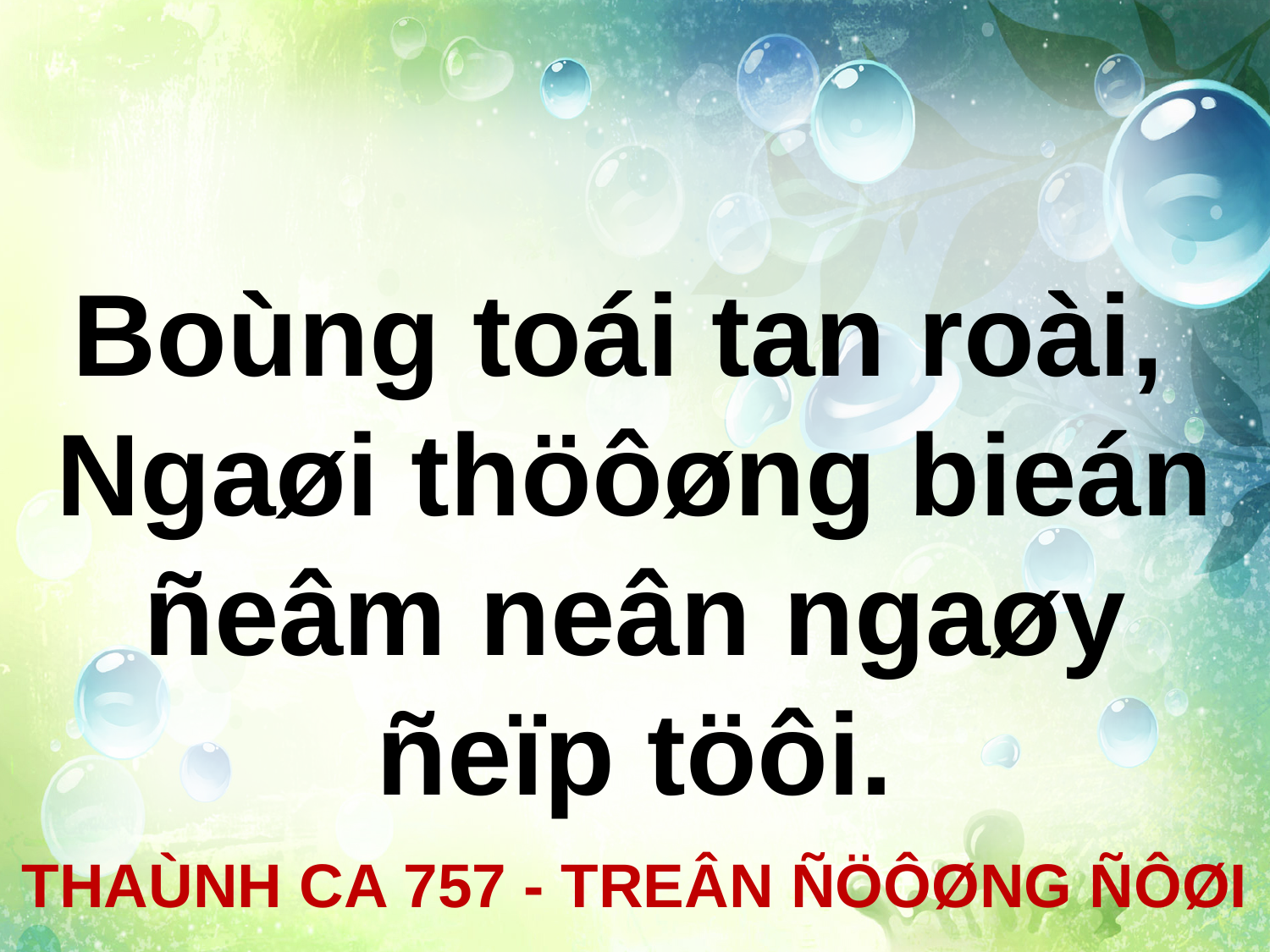

Boùng toái tan roài,
Ngaøi thöôøng bieán ñeâm neân ngaøy ñeïp töôi.
THAÙNH CA 757 - TREÂN ÑÖÔØNG ÑÔØI